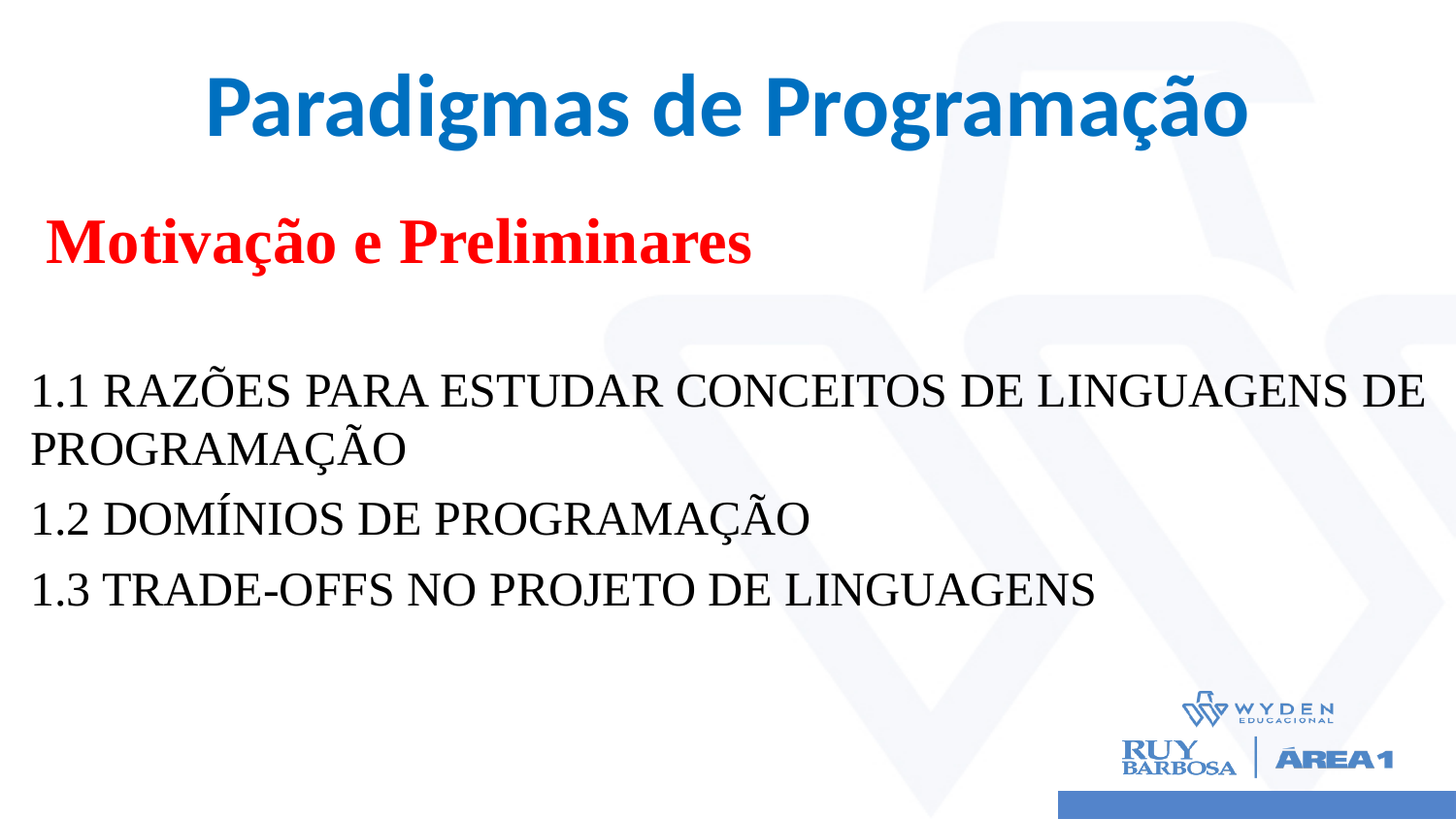

# Paradigmas de Programação
 Motivação e Preliminares

1.1 RAZÕES PARA ESTUDAR CONCEITOS DE LINGUAGENS DE PROGRAMAÇÃO
1.2 DOMÍNIOS DE PROGRAMAÇÃO
1.3 TRADE-OFFS NO PROJETO DE LINGUAGENS